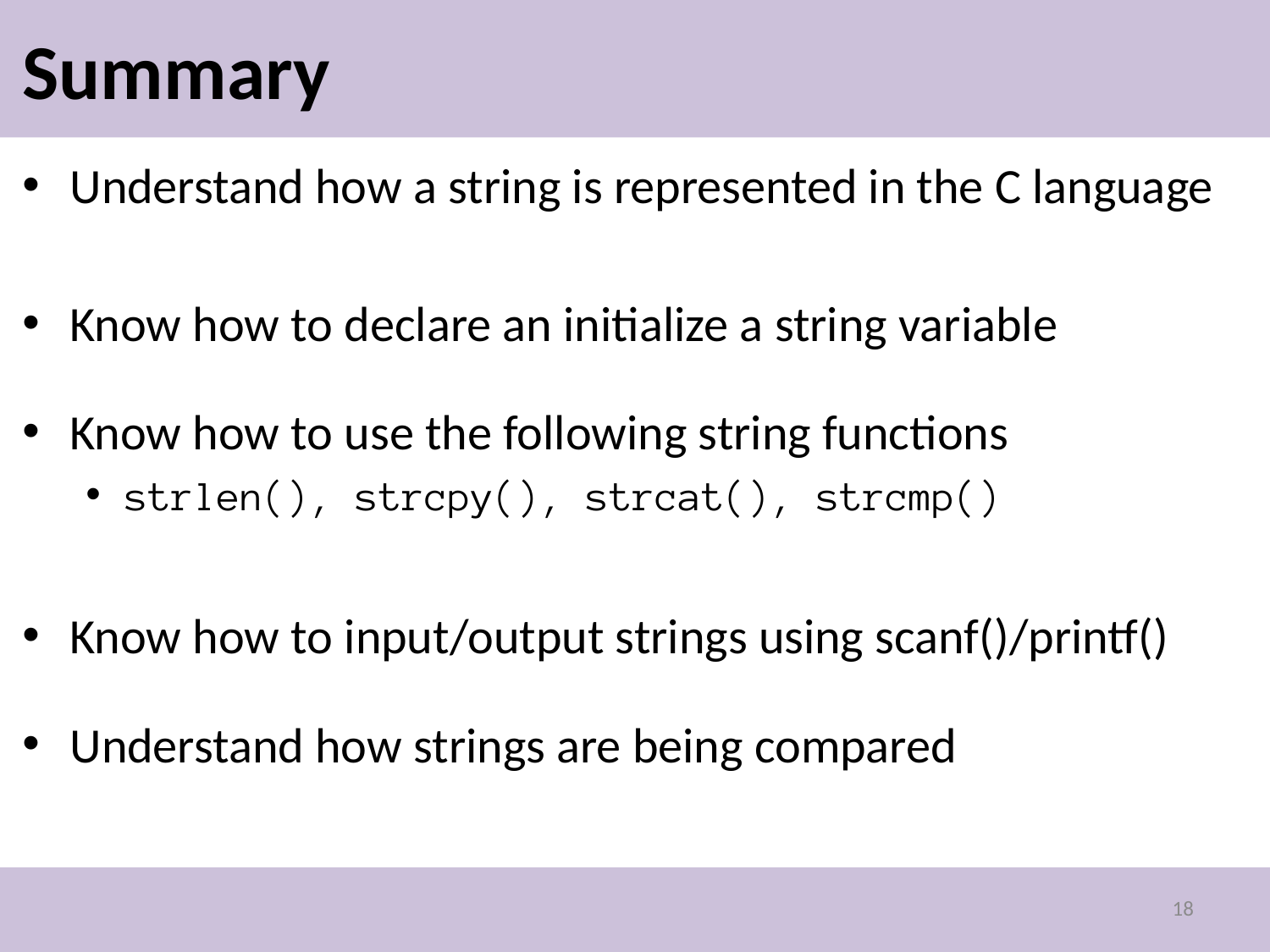

# Summary
Understand how a string is represented in the C language

Know how to declare an initialize a string variable

Know how to use the following string functions
strlen(), strcpy(), strcat(), strcmp()

Know how to input/output strings using scanf()/printf()

Understand how strings are being compared
18